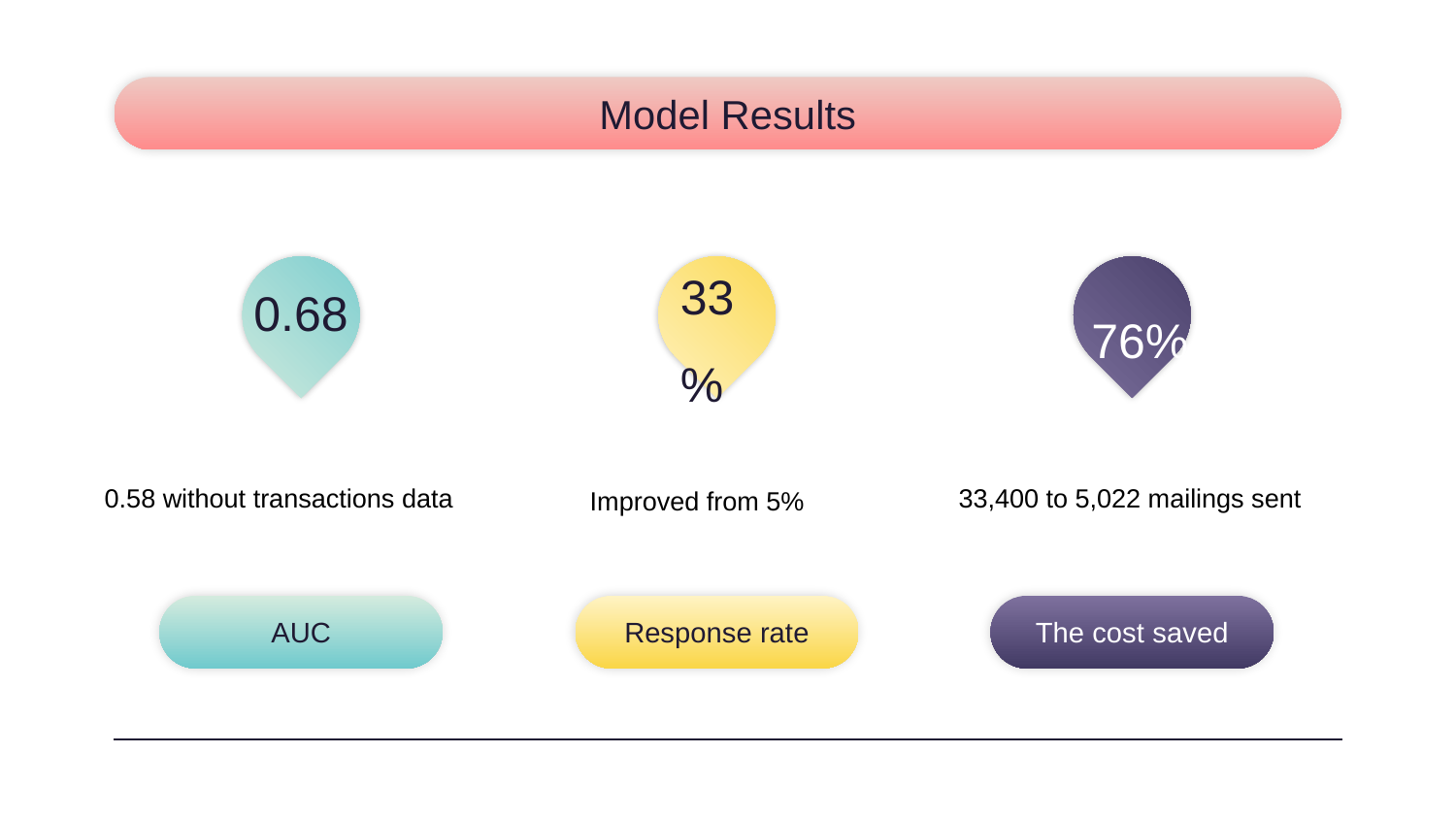

# Model Results

0.68
33%
76%
0.58 without transactions data

33,400 to 5,022 mailings sent

Improved from 5%

AUC
Response rate
The cost saved